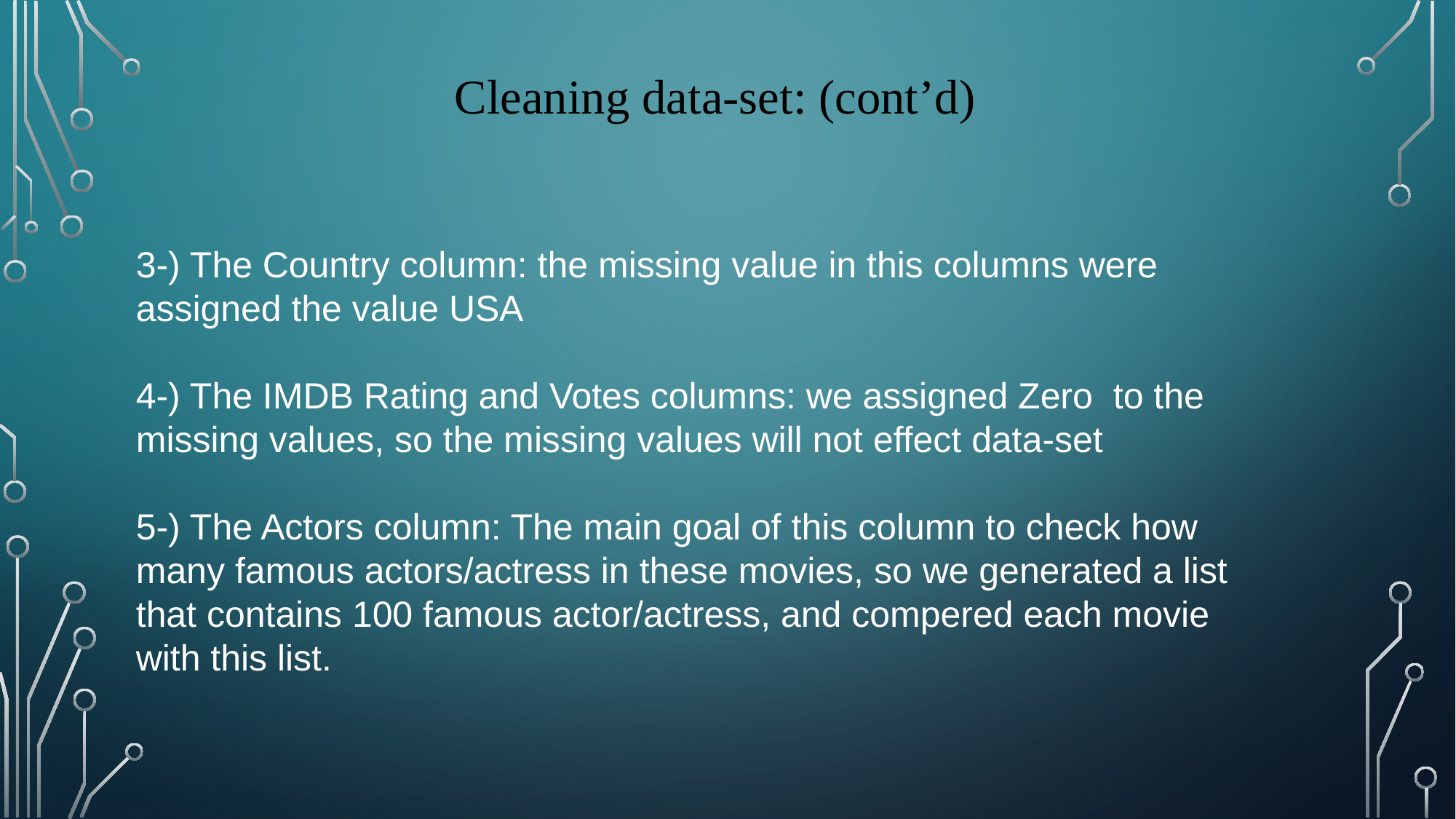

Cleaning data-set: (cont’d)
3-) The Country column: the missing value in this columns were assigned the value USA

4-) The IMDB Rating and Votes columns: we assigned Zero  to the missing values, so the missing values will not effect data-set

5-) The Actors column: The main goal of this column to check how many famous actors/actress in these movies, so we generated a list that contains 100 famous actor/actress, and compered each movie with this list.